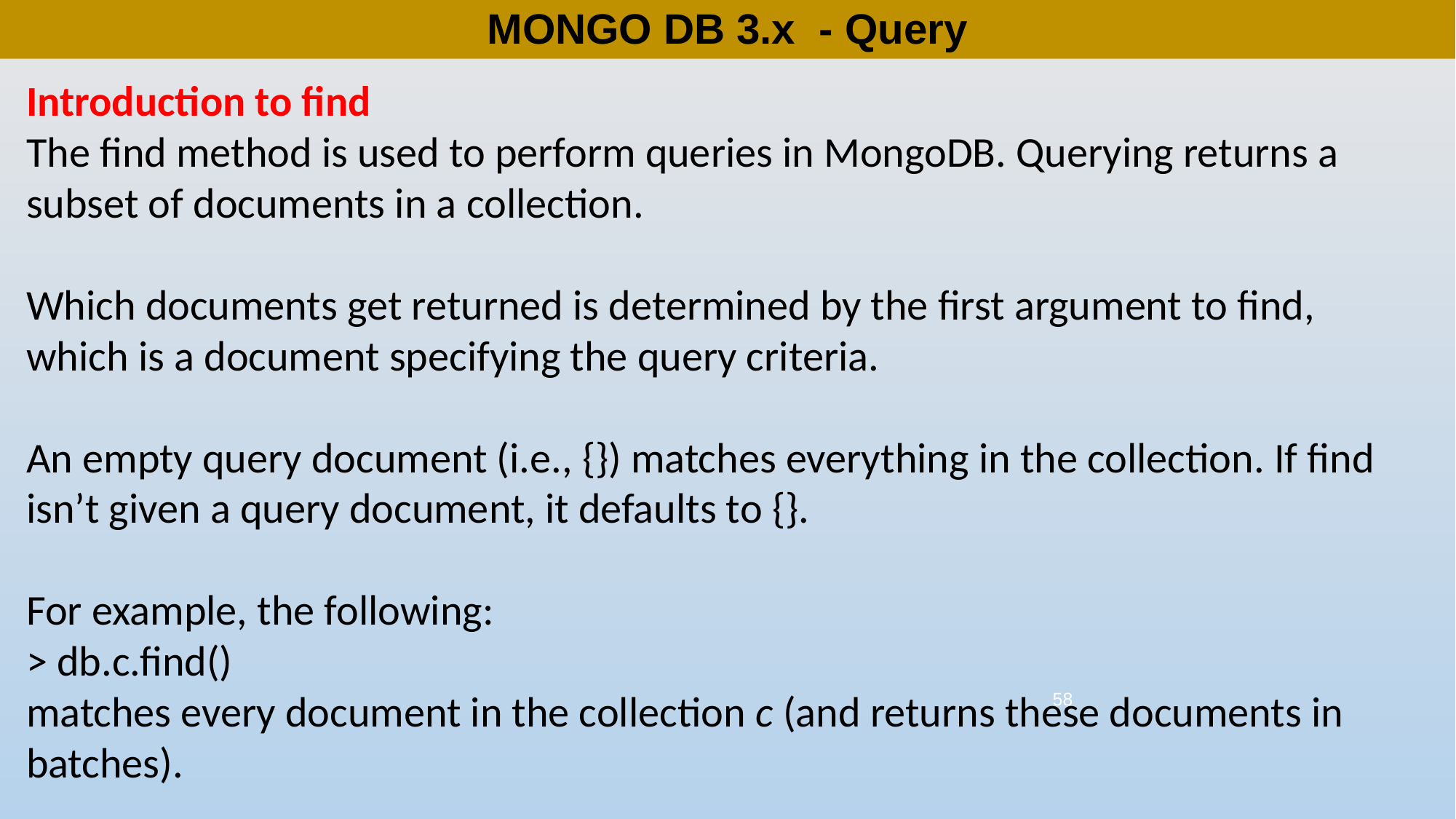

# MONGO DB 3.x  - Query
Introduction to find
The find method is used to perform queries in MongoDB. Querying returns a subset of documents in a collection.

Which documents get returned is determined by the first argument to find, which is a document specifying the query criteria.

An empty query document (i.e., {}) matches everything in the collection. If find isn’t given a query document, it defaults to {}.

For example, the following:
> db.c.find()
matches every document in the collection c (and returns these documents in batches).

58